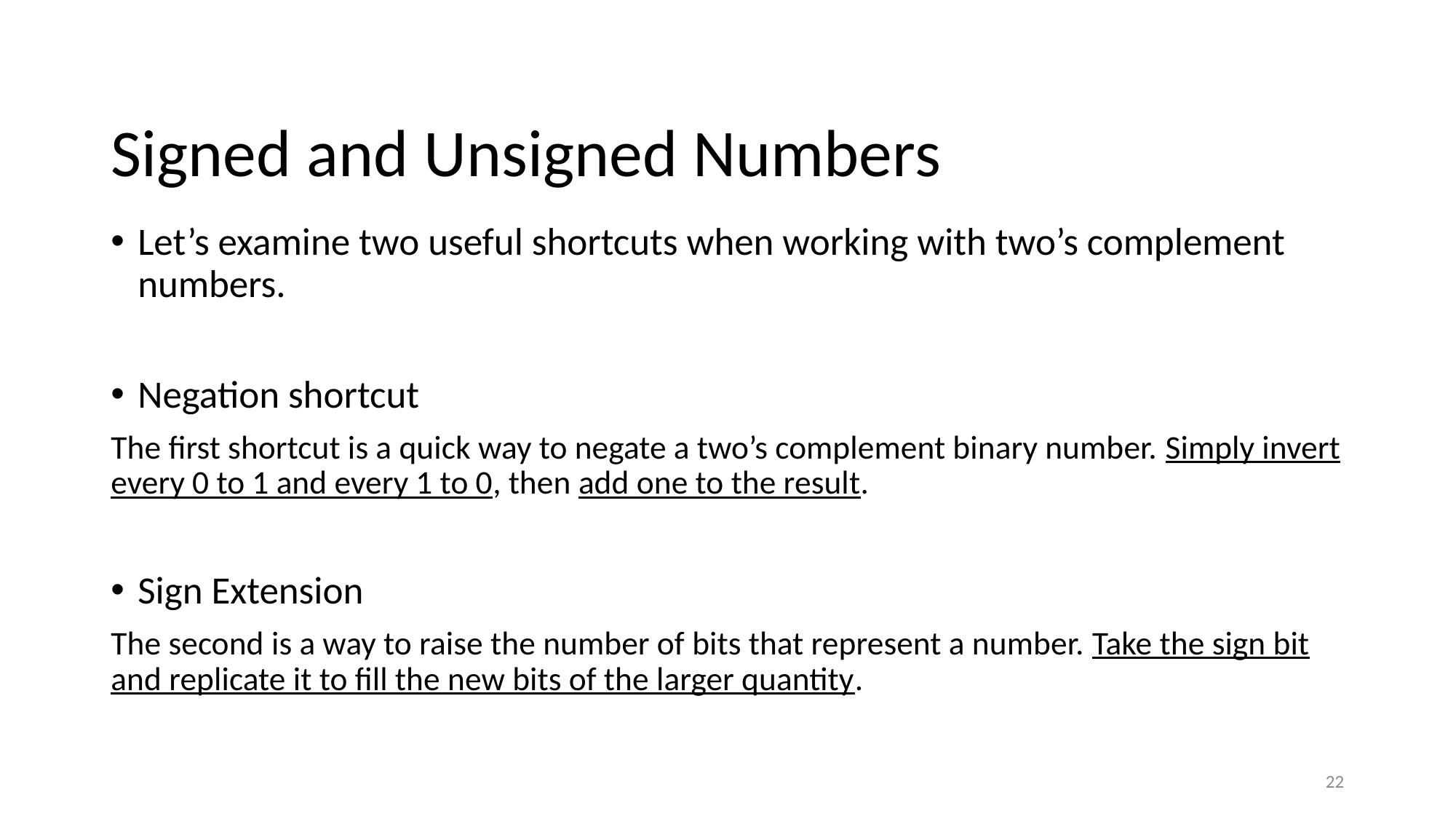

# Signed and Unsigned Numbers
Let’s examine two useful shortcuts when working with two’s complement numbers.

Negation shortcut
The first shortcut is a quick way to negate a two’s complement binary number. Simply invert every 0 to 1 and every 1 to 0, then add one to the result.

Sign Extension
The second is a way to raise the number of bits that represent a number. Take the sign bit and replicate it to fill the new bits of the larger quantity.
22